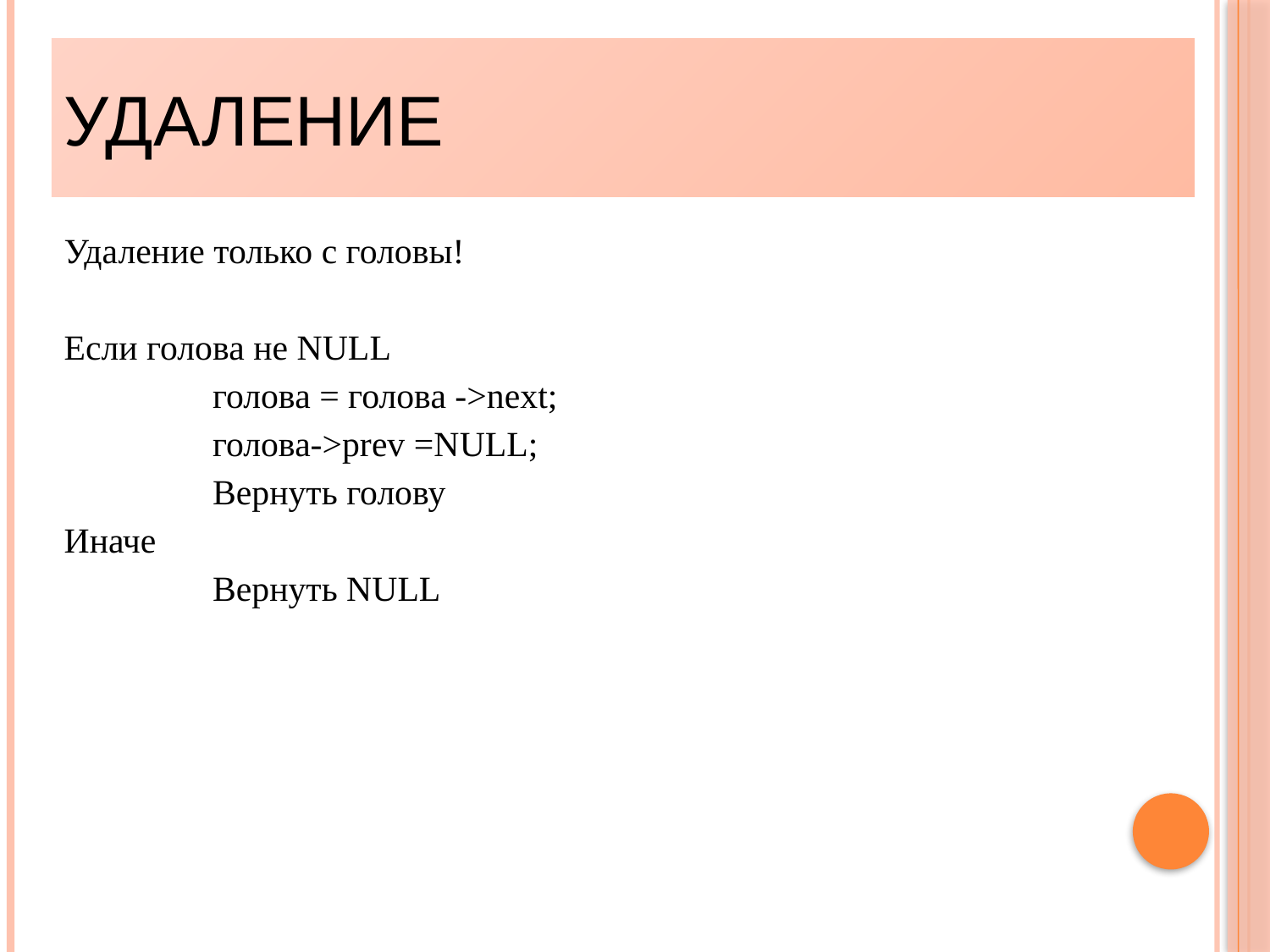

Удаление
Удаление только с головы!

Если голова не NULL
		голова = голова ->next;
		голова->prev =NULL;
		Вернуть голову
Иначе
		Вернуть NULL